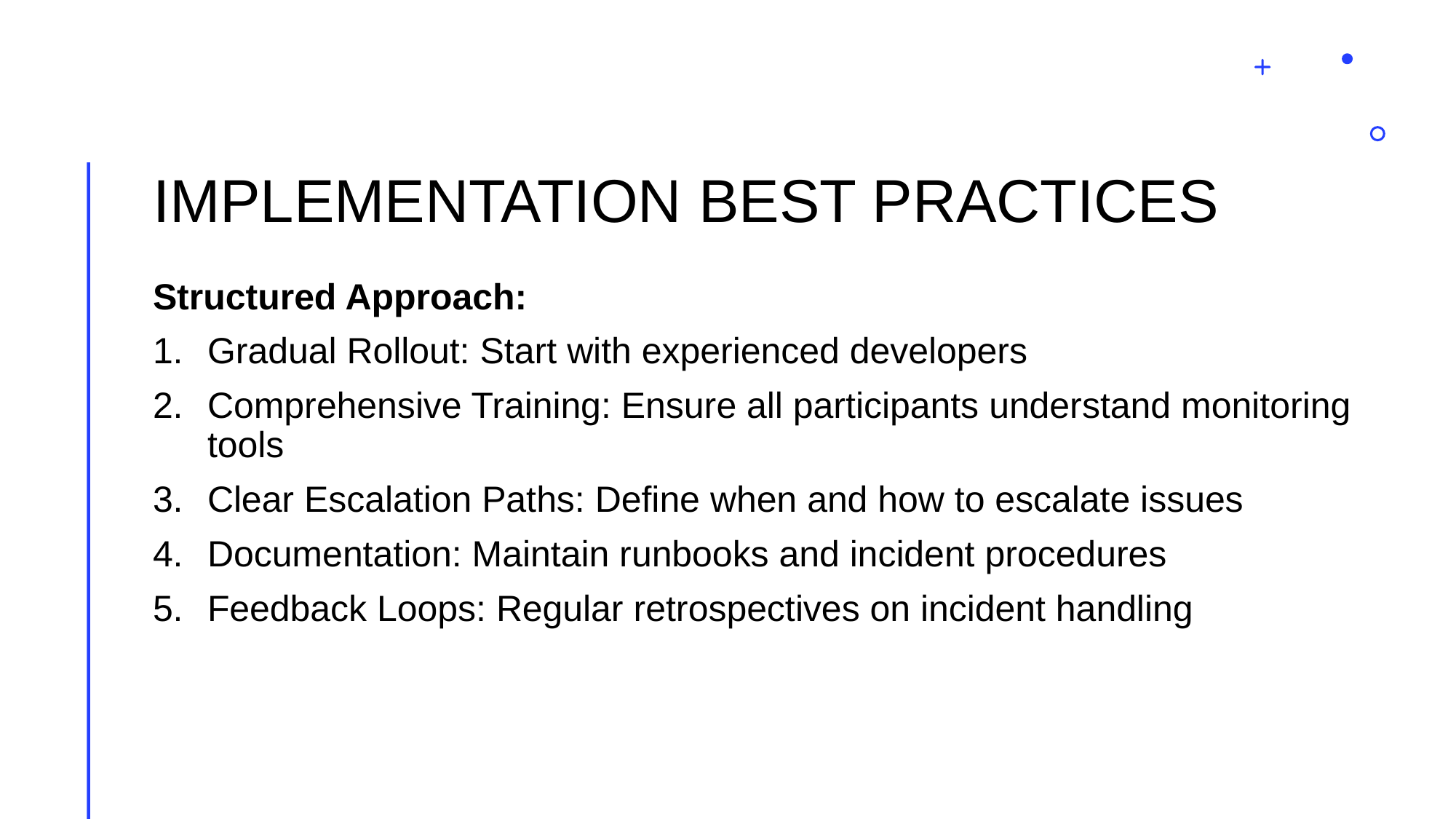

# Implementation Best Practices
Structured Approach:
Gradual Rollout: Start with experienced developers
Comprehensive Training: Ensure all participants understand monitoring tools
Clear Escalation Paths: Define when and how to escalate issues
Documentation: Maintain runbooks and incident procedures
Feedback Loops: Regular retrospectives on incident handling